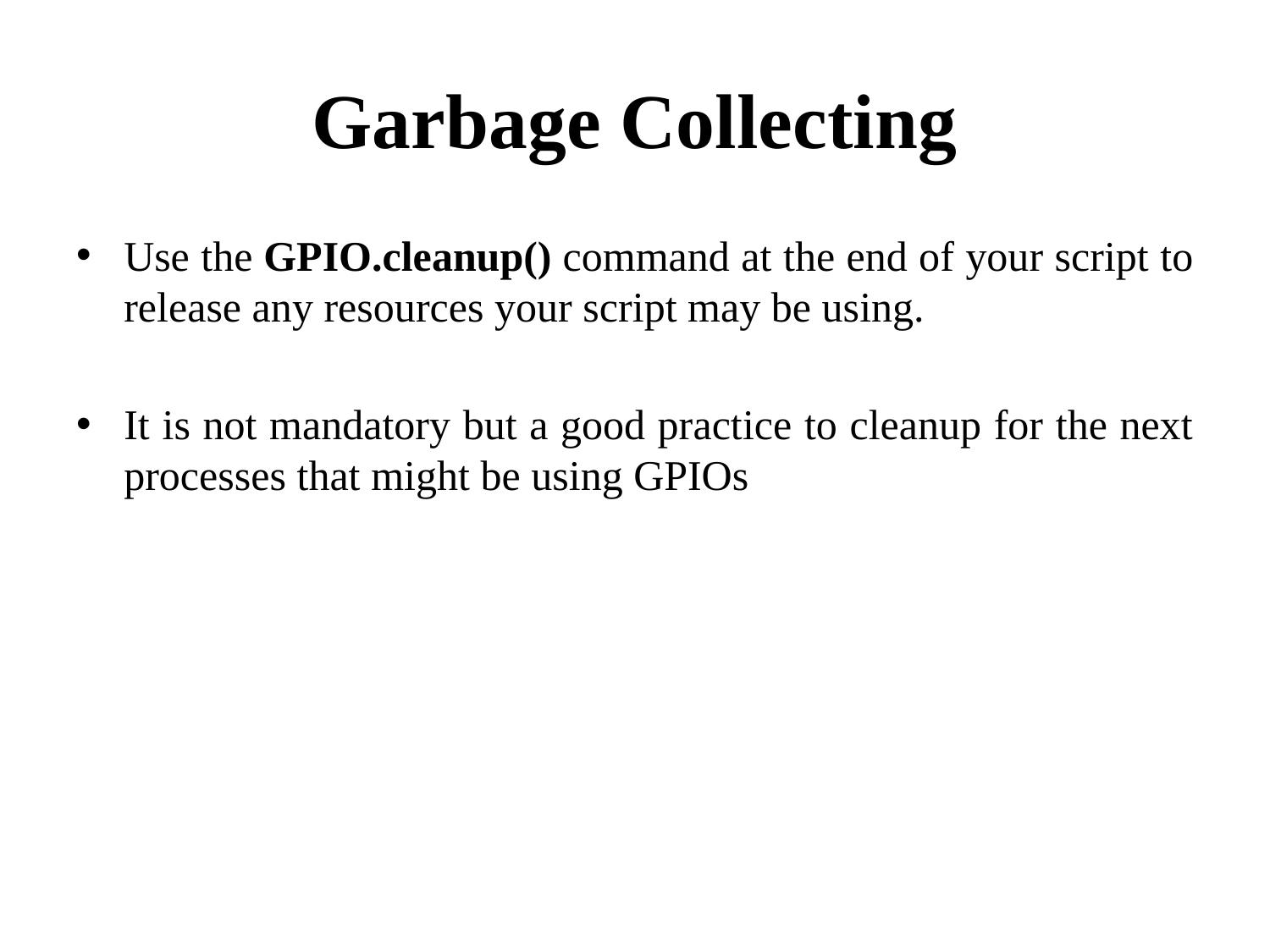

# Garbage Collecting
Use the GPIO.cleanup() command at the end of your script to release any resources your script may be using.

It is not mandatory but a good practice to cleanup for the next processes that might be using GPIOs